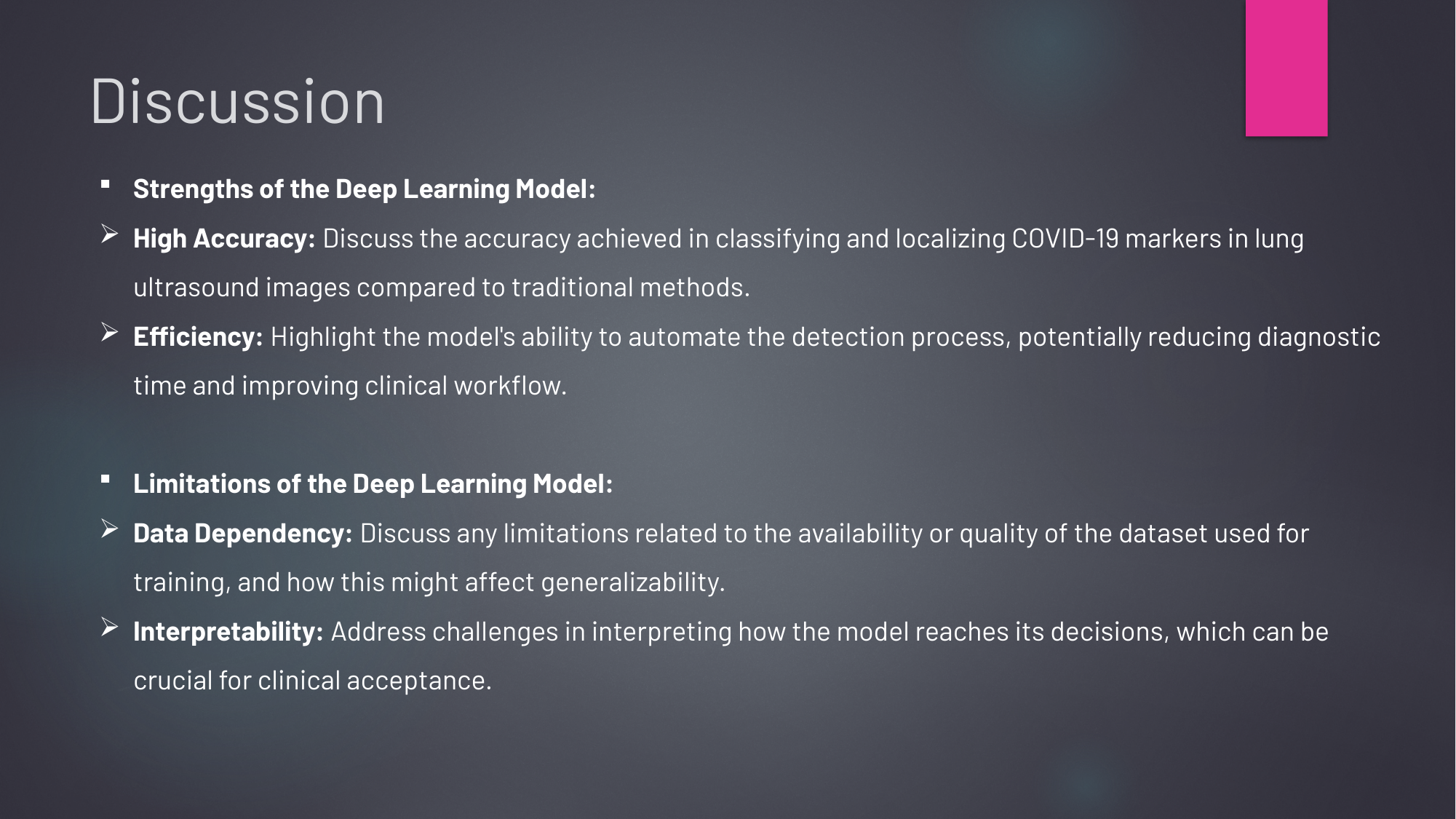

# Discussion
Strengths of the Deep Learning Model:
High Accuracy: Discuss the accuracy achieved in classifying and localizing COVID-19 markers in lung ultrasound images compared to traditional methods.
Efficiency: Highlight the model's ability to automate the detection process, potentially reducing diagnostic time and improving clinical workflow.

Limitations of the Deep Learning Model:
Data Dependency: Discuss any limitations related to the availability or quality of the dataset used for training, and how this might affect generalizability.
Interpretability: Address challenges in interpreting how the model reaches its decisions, which can be crucial for clinical acceptance.